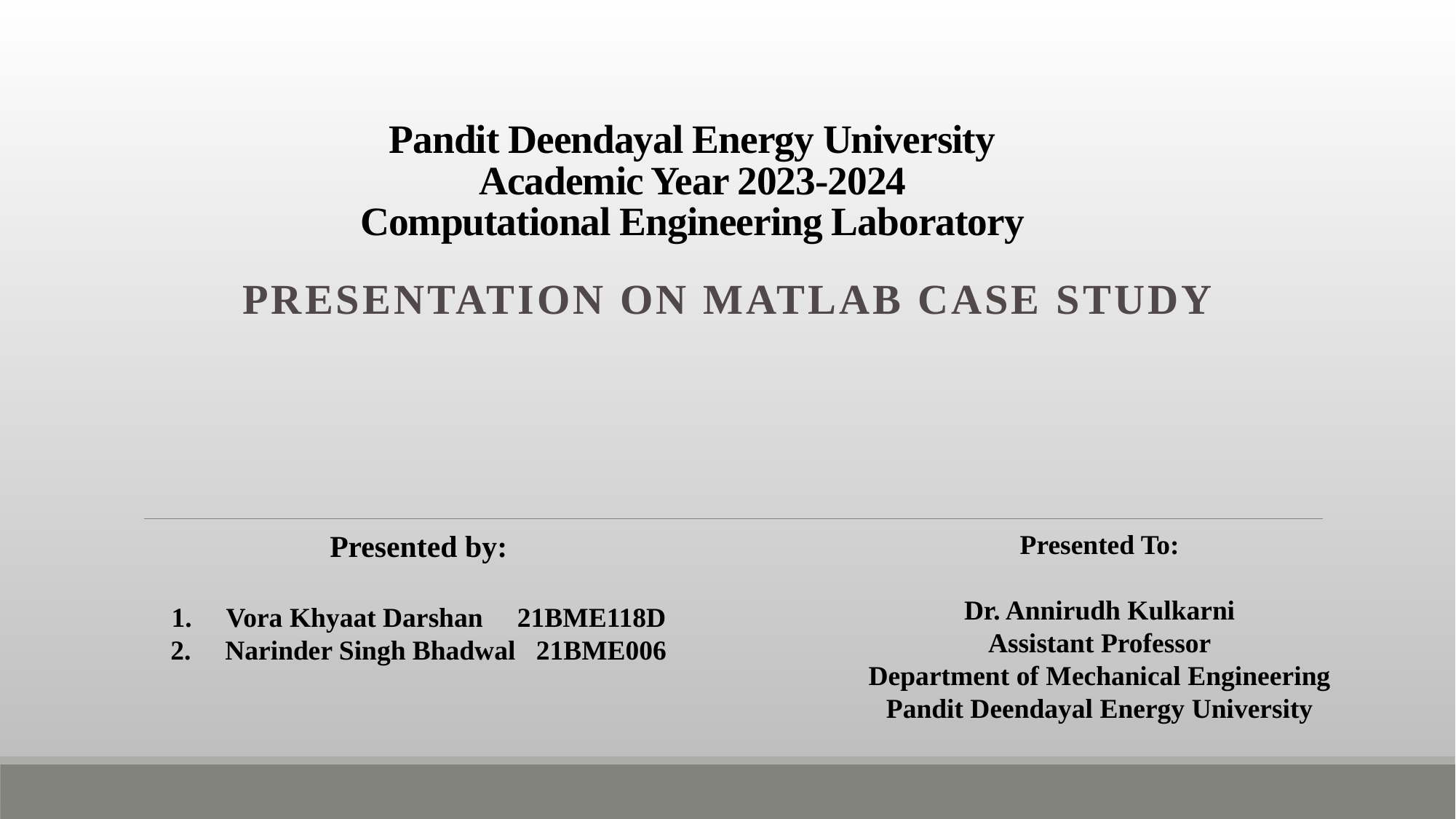

# Pandit Deendayal Energy University Academic Year 2023-2024 Computational Engineering Laboratory
Presentation on Matlab Case Study
Presented by:

Vora Khyaat Darshan     21BME118D
Narinder Singh Bhadwal   21BME006
Presented To:

Dr. Annirudh Kulkarni
Assistant Professor
Department of Mechanical Engineering
Pandit Deendayal Energy University